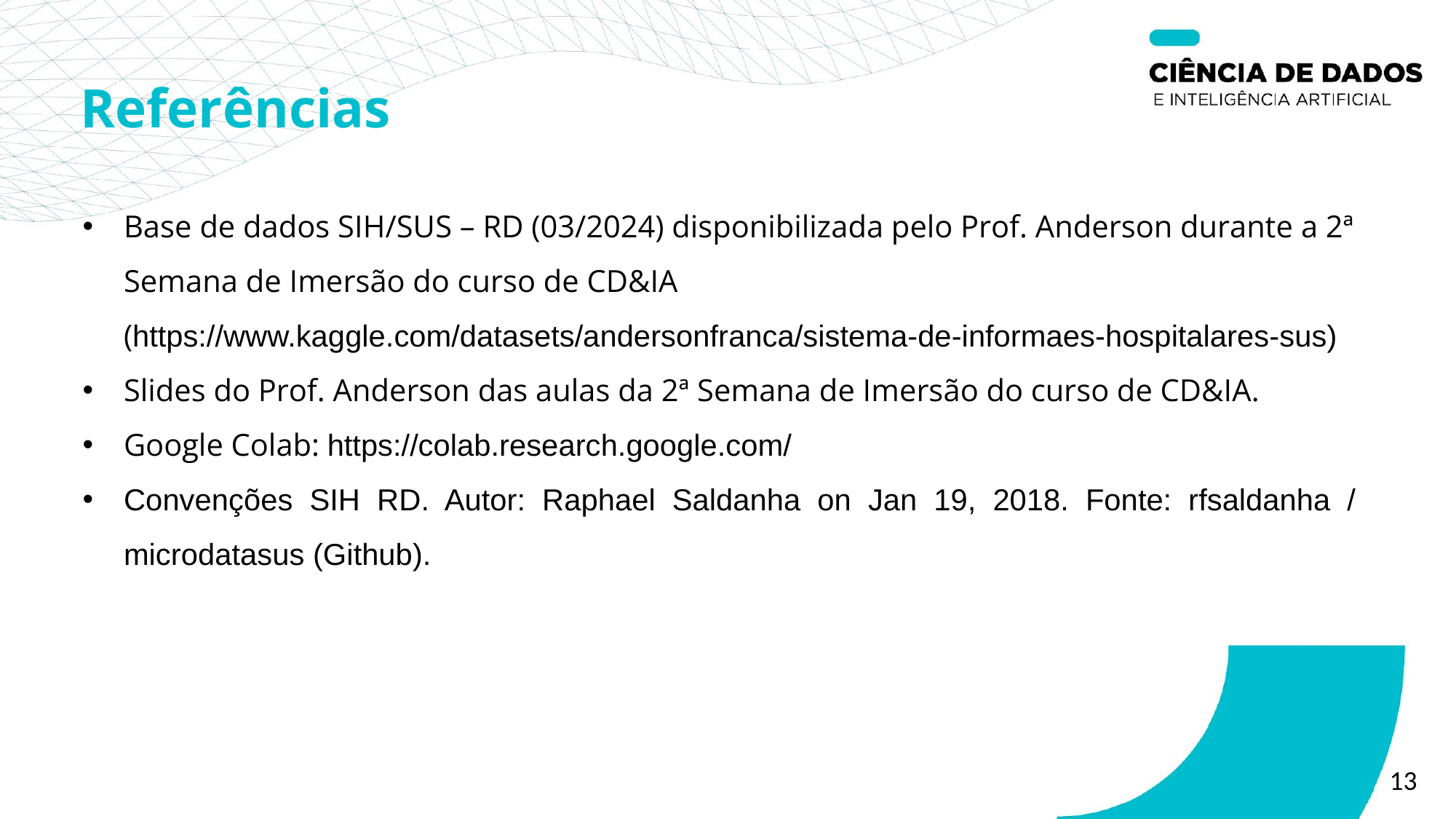

# Referências
Base de dados SIH/SUS – RD (03/2024) disponibilizada pelo Prof. Anderson durante a 2ª Semana de Imersão do curso de CD&IA  (https://www.kaggle.com/datasets/andersonfranca/sistema-de-informaes-hospitalares-sus)
Slides do Prof. Anderson das aulas da 2ª Semana de Imersão do curso de CD&IA.
Google Colab: https://colab.research.google.com/
Convenções SIH RD. Autor: Raphael Saldanha on Jan 19, 2018. Fonte: rfsaldanha / microdatasus (Github).

13